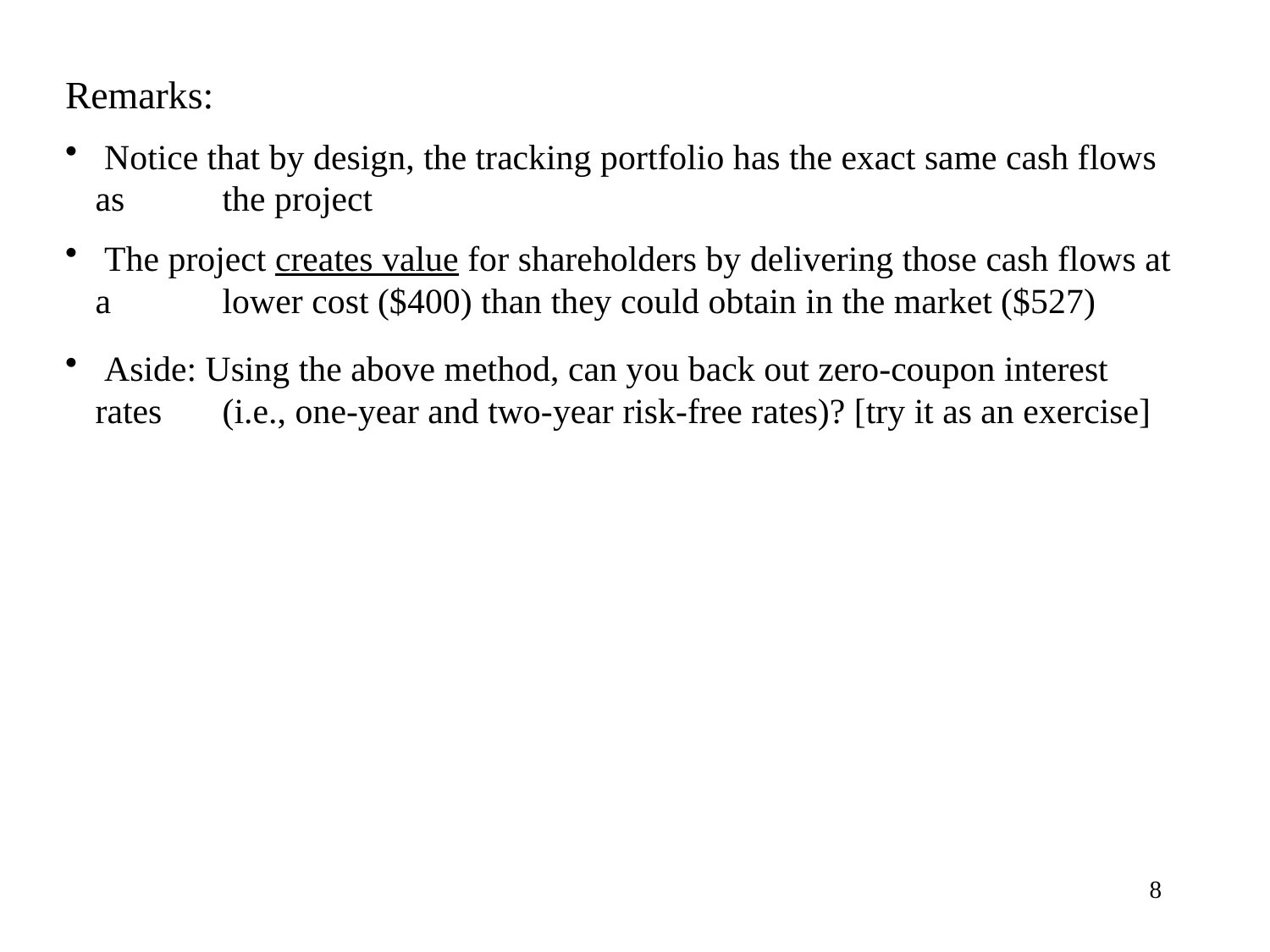

Remarks:
 Notice that by design, the tracking portfolio has the exact same cash flows as 	the project
 The project creates value for shareholders by delivering those cash flows at a 	lower cost ($400) than they could obtain in the market ($527)
 Aside: Using the above method, can you back out zero-coupon interest rates 	(i.e., one-year and two-year risk-free rates)? [try it as an exercise]
8